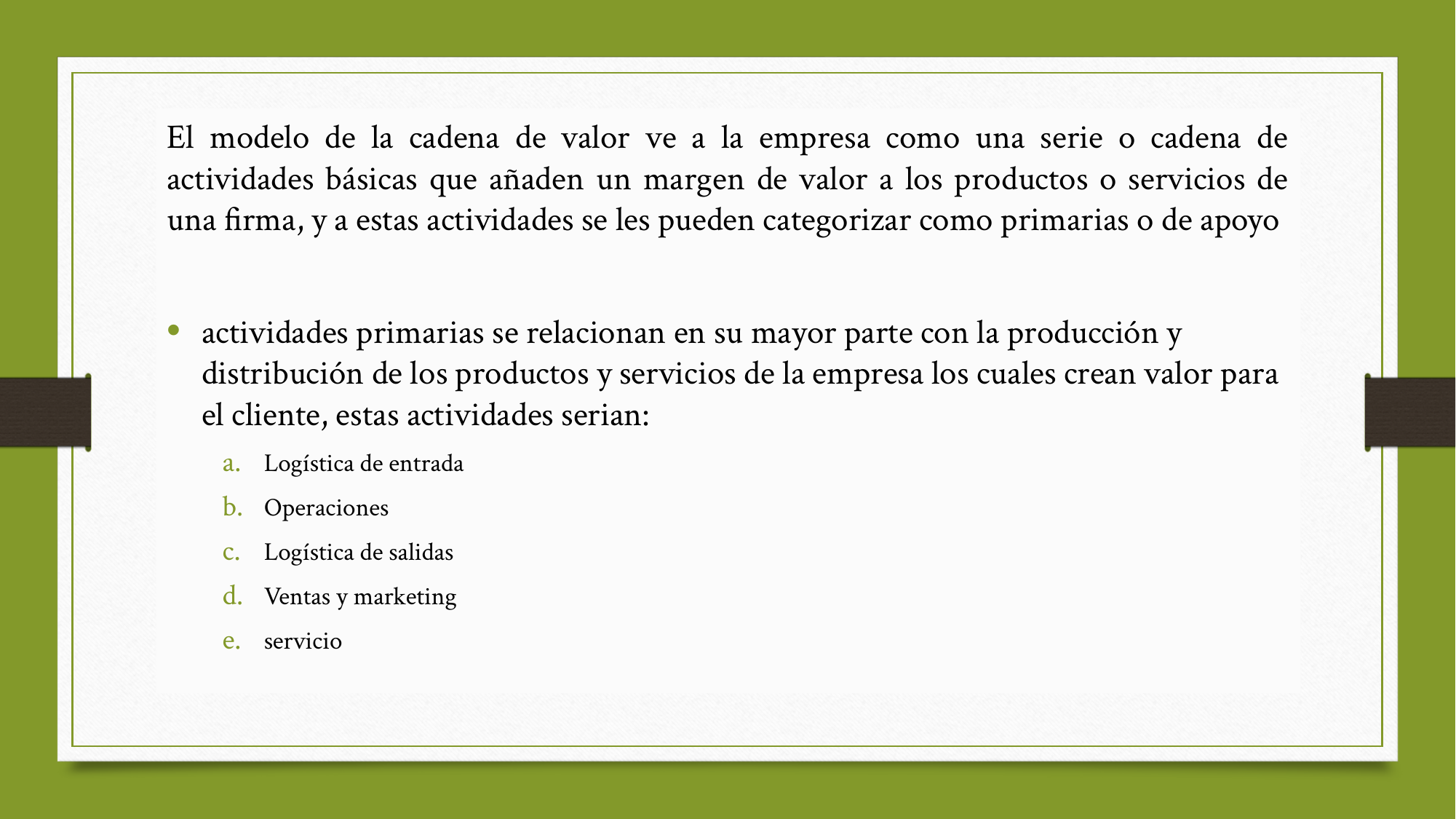

El modelo de la cadena de valor ve a la empresa como una serie o cadena de actividades básicas que añaden un margen de valor a los productos o servicios de una firma, y a estas actividades se les pueden categorizar como primarias o de apoyo

actividades primarias se relacionan en su mayor parte con la producción y distribución de los productos y servicios de la empresa los cuales crean valor para el cliente, estas actividades serian:
Logística de entrada
Operaciones
Logística de salidas
Ventas y marketing
servicio